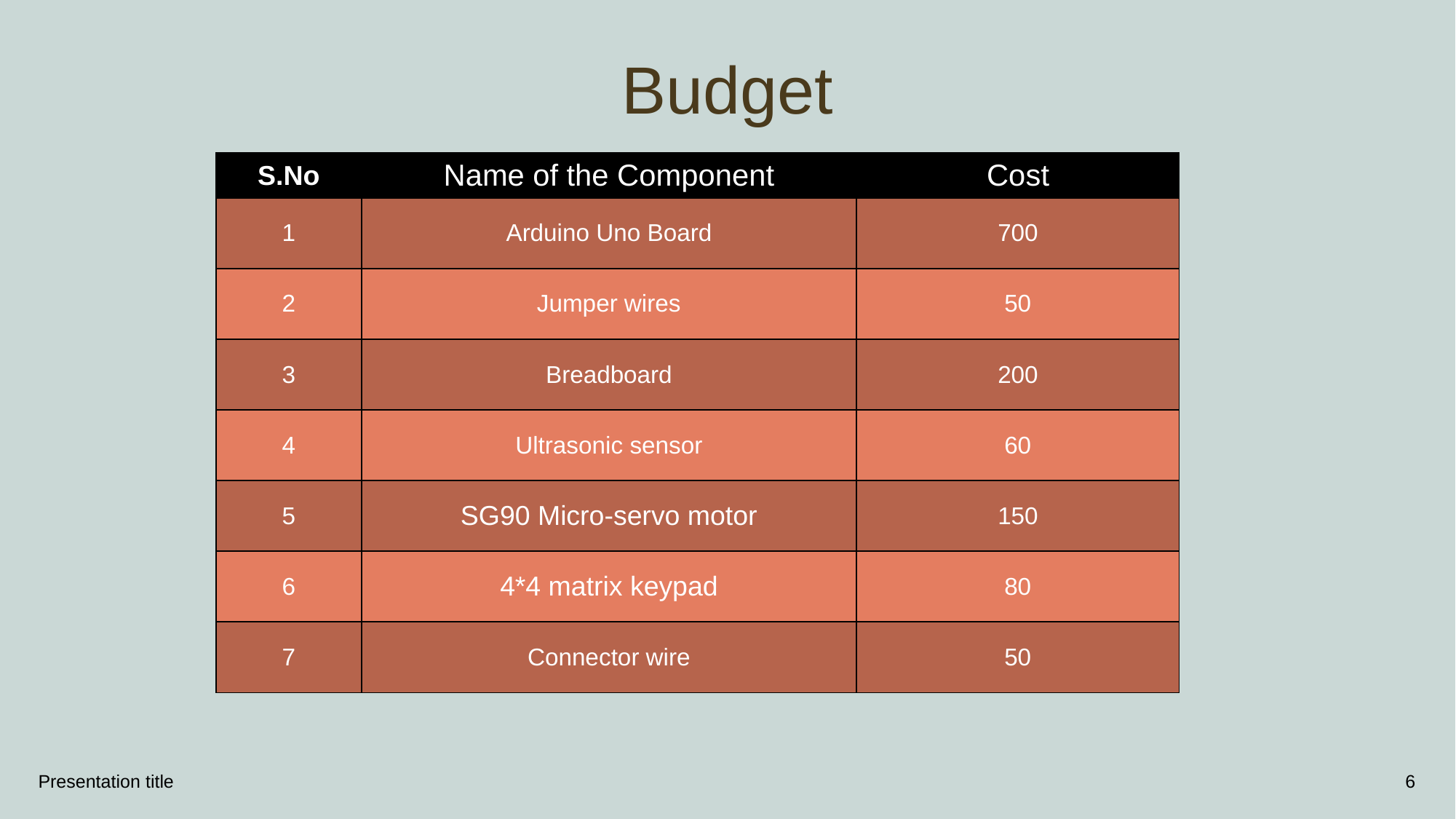

# Budget
| S.No | Name of the Component | Cost |
| --- | --- | --- |
| 1 | Arduino Uno Board | 700 |
| 2 | Jumper wires | 50 |
| 3 | Breadboard | 200 |
| 4 | Ultrasonic sensor | 60 |
| 5 | SG90 Micro-servo motor | 150 |
| 6 | 4\*4 matrix keypad | 80 |
| 7 | Connector wire | 50 |
Presentation title
6